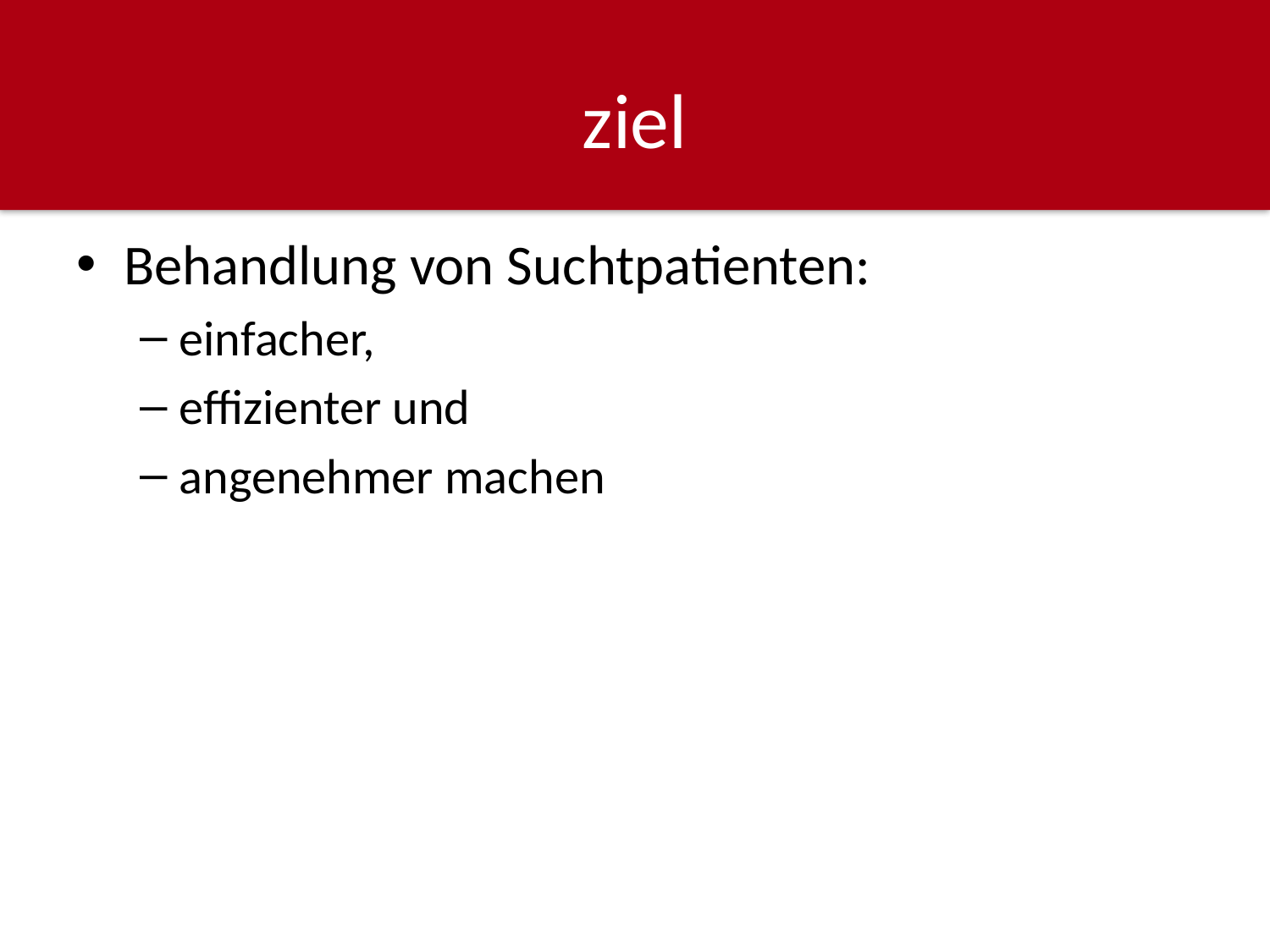

# ziel
Behandlung von Suchtpatienten:
einfacher,
effizienter und
angenehmer machen